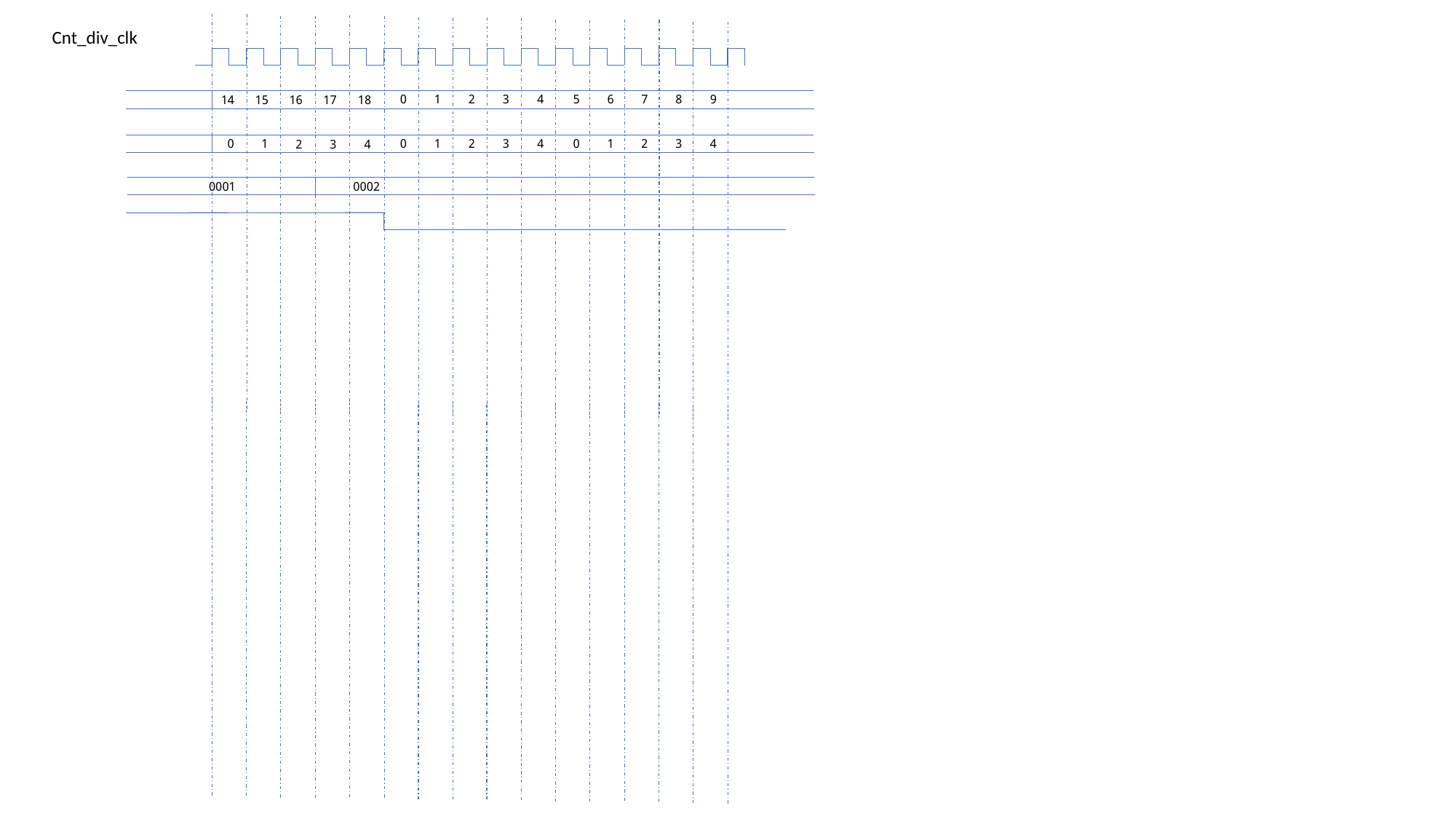

Cnt_div_clk
1
0
6
5
3
4
2
8
9
7
15
14
17
18
16
1
0
1
0
3
4
2
3
4
2
1
0
3
4
2
0001
0002